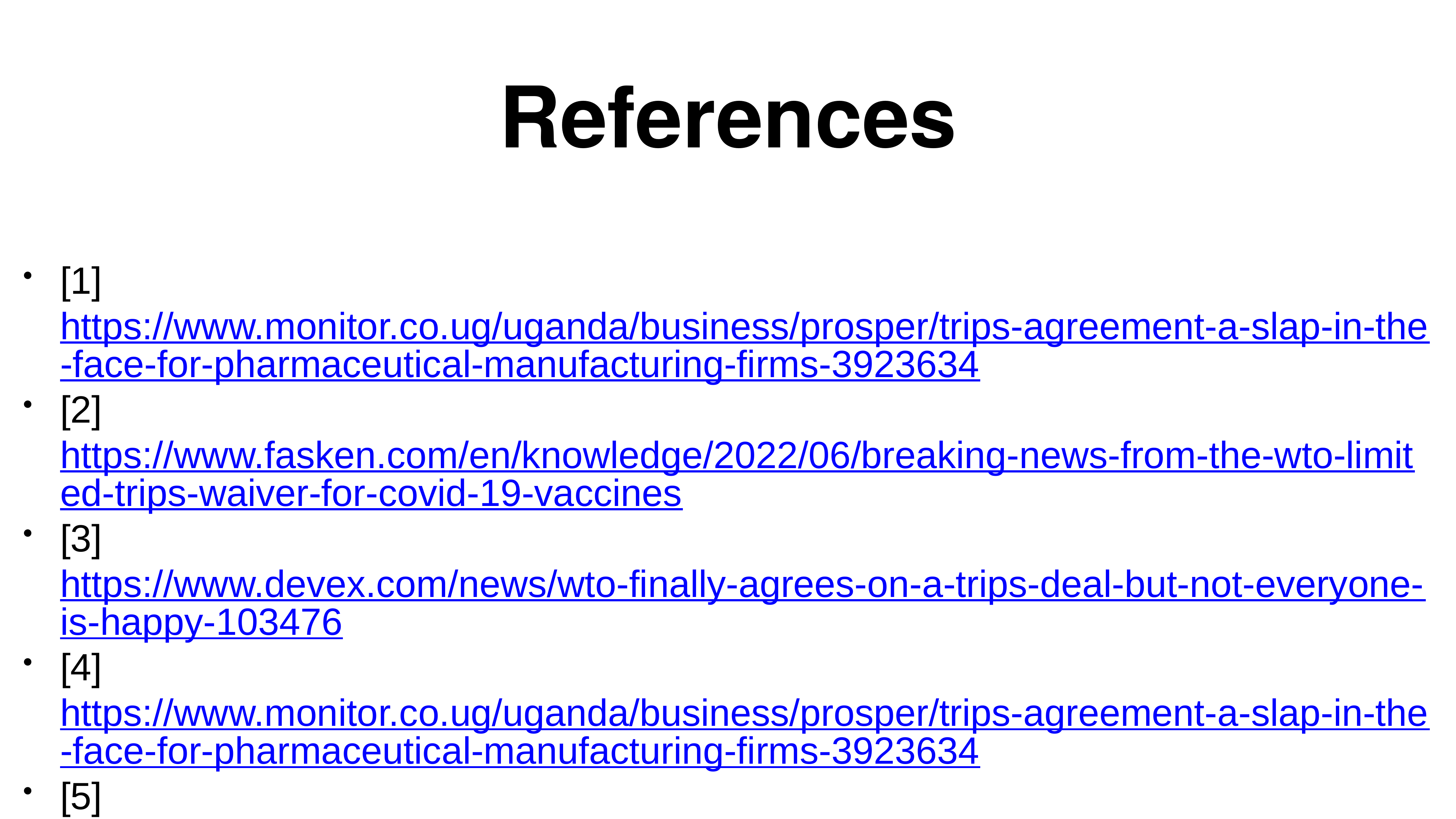

# References
[1] https://www.monitor.co.ug/uganda/business/prosper/trips-agreement-a-slap-in-the-face-for-pharmaceutical-manufacturing-firms-3923634
[2] https://www.fasken.com/en/knowledge/2022/06/breaking-news-from-the-wto-limited-trips-waiver-for-covid-19-vaccines
[3] https://www.devex.com/news/wto-finally-agrees-on-a-trips-deal-but-not-everyone-is-happy-103476
[4] https://www.monitor.co.ug/uganda/business/prosper/trips-agreement-a-slap-in-the-face-for-pharmaceutical-manufacturing-firms-3923634
[5] https://phrma.org/resource-center/Topics/Trade/PhRMA-Statement-on-the-TRIPS-Waiver-Agreement
10